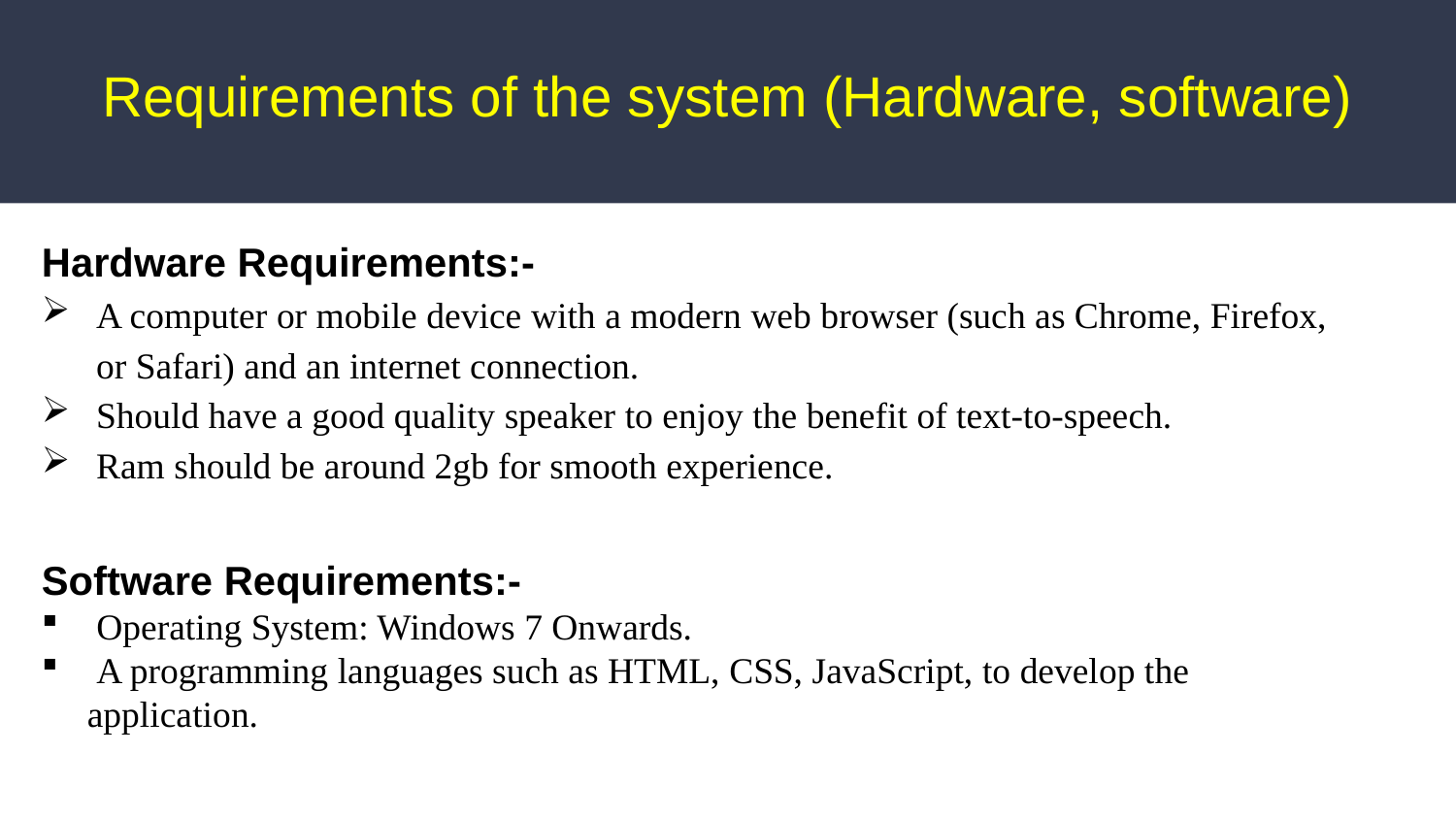

# Requirements of the system (Hardware, software)

Hardware Requirements:-
A computer or mobile device with a modern web browser (such as Chrome, Firefox, or Safari) and an internet connection.
Should have a good quality speaker to enjoy the benefit of text-to-speech.
Ram should be around 2gb for smooth experience.

Software Requirements:-
 Operating System: Windows 7 Onwards.
 A programming languages such as HTML, CSS, JavaScript, to develop the         application.
Problem Statement